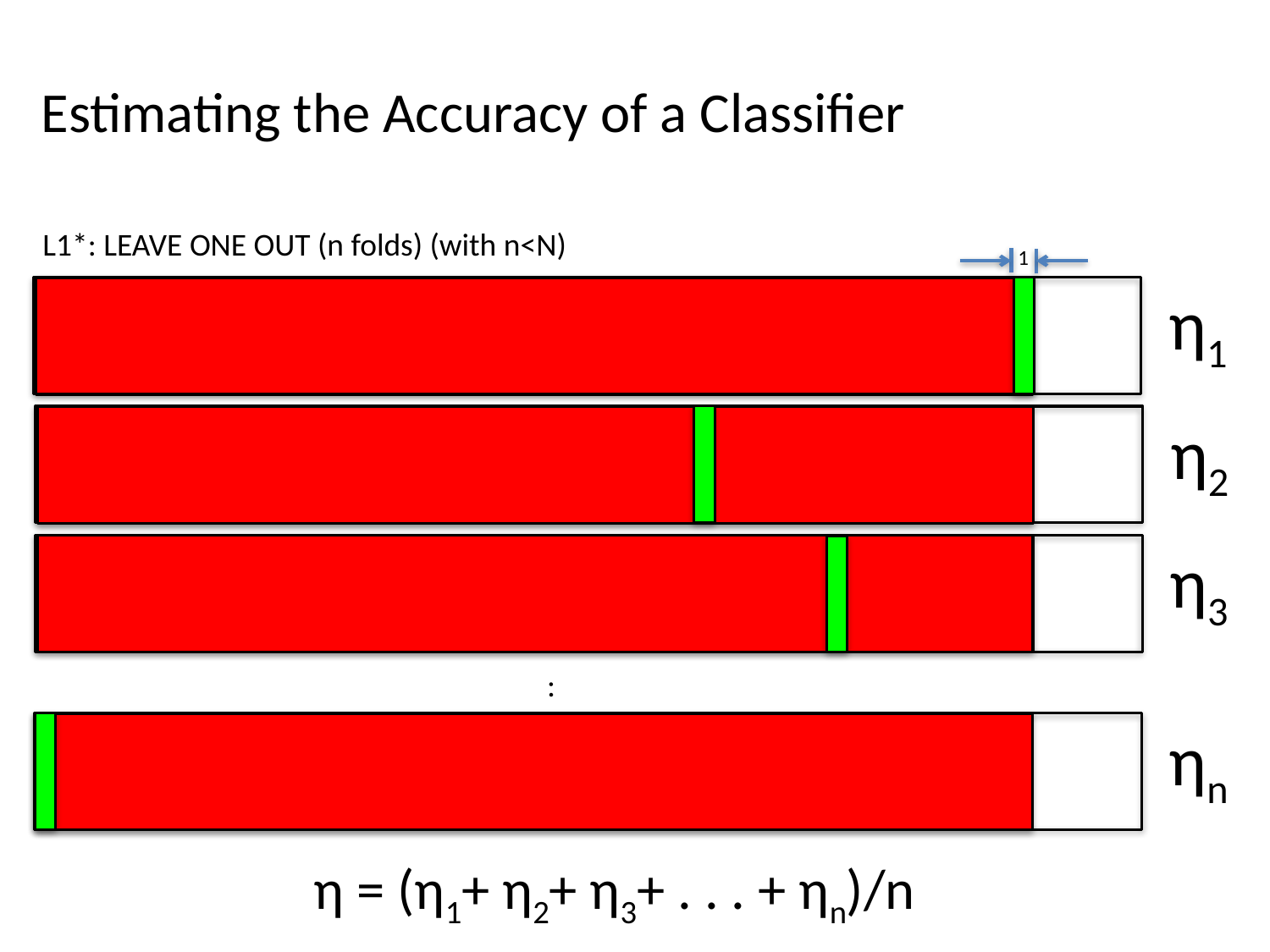

Estimating the Accuracy of a Classifier
L1*: LEAVE ONE OUT (n folds) (with n<N)
1
η1

η2

η3

:
ηn

η = (η1+ η2+ η3+ . . . + ηn)/n